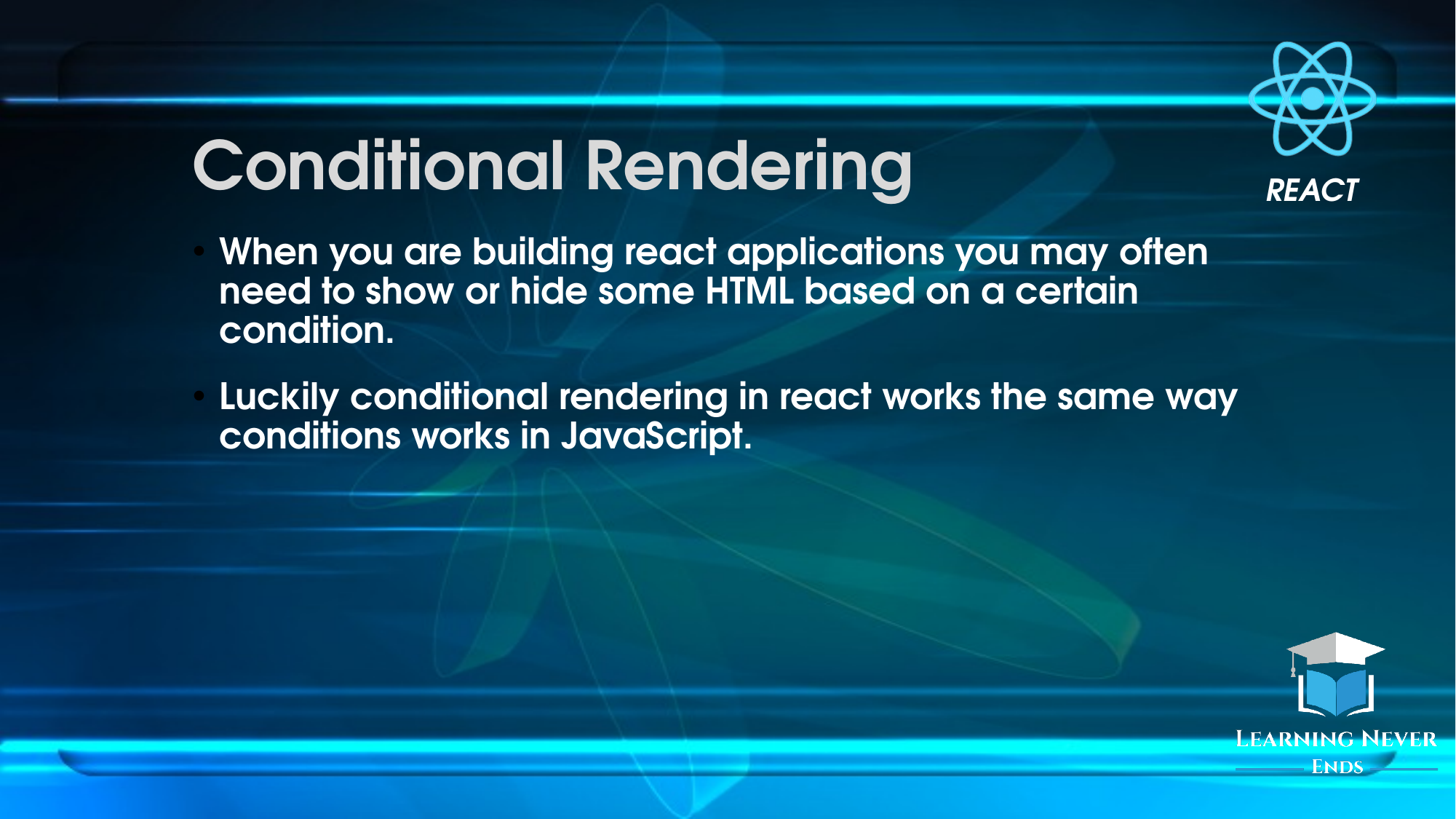

# Conditional Rendering
When you are building react applications you may often need to show or hide some HTML based on a certain condition.
Luckily conditional rendering in react works the same way conditions works in JavaScript.